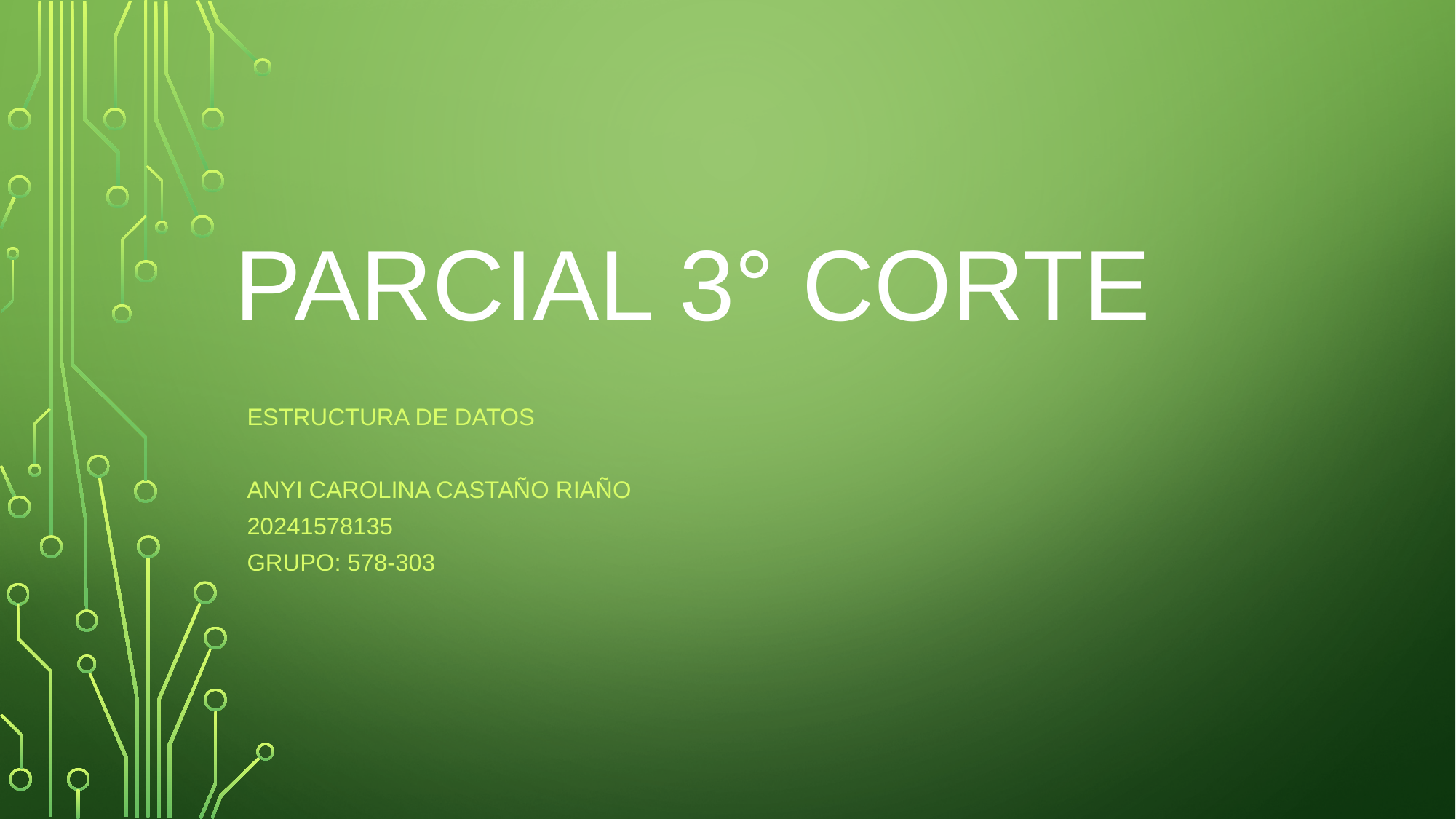

# Parcial 3° corte
ESTRUCTURA DE DATOS

ANYI CAROLINA CASTAÑO RIAÑO
20241578135
GRUPO: 578-303